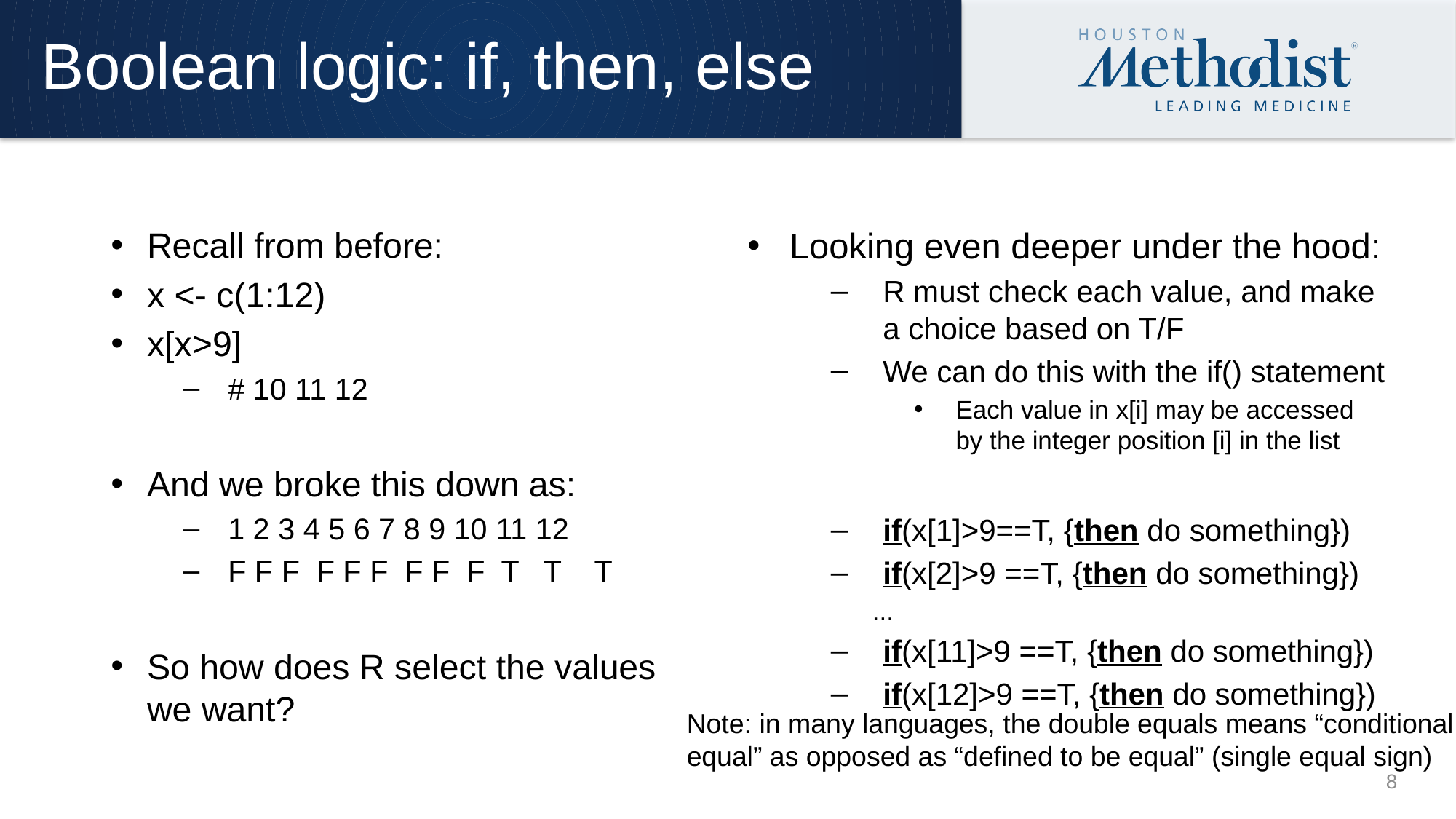

# Boolean logic: if, then, else
Recall from before:
x <- c(1:12)
x[x>9]
# 10 11 12

And we broke this down as:
1 2 3 4 5 6 7 8 9 10 11 12
F F F  F F F  F F  F  T   T    T

So how does R select the values we want?

Looking even deeper under the hood:
R must check each value, and make a choice based on T/F
We can do this with the if() statement
Each value in x[i] may be accessed by the integer position [i] in the list

if(x[1]>9==T, {then do something})
if(x[2]>9 ==T, {then do something})
...
if(x[11]>9 ==T, {then do something})
if(x[12]>9 ==T, {then do something})
Note: in many languages, the double equals means “conditional equal” as opposed as “defined to be equal” (single equal sign)
8